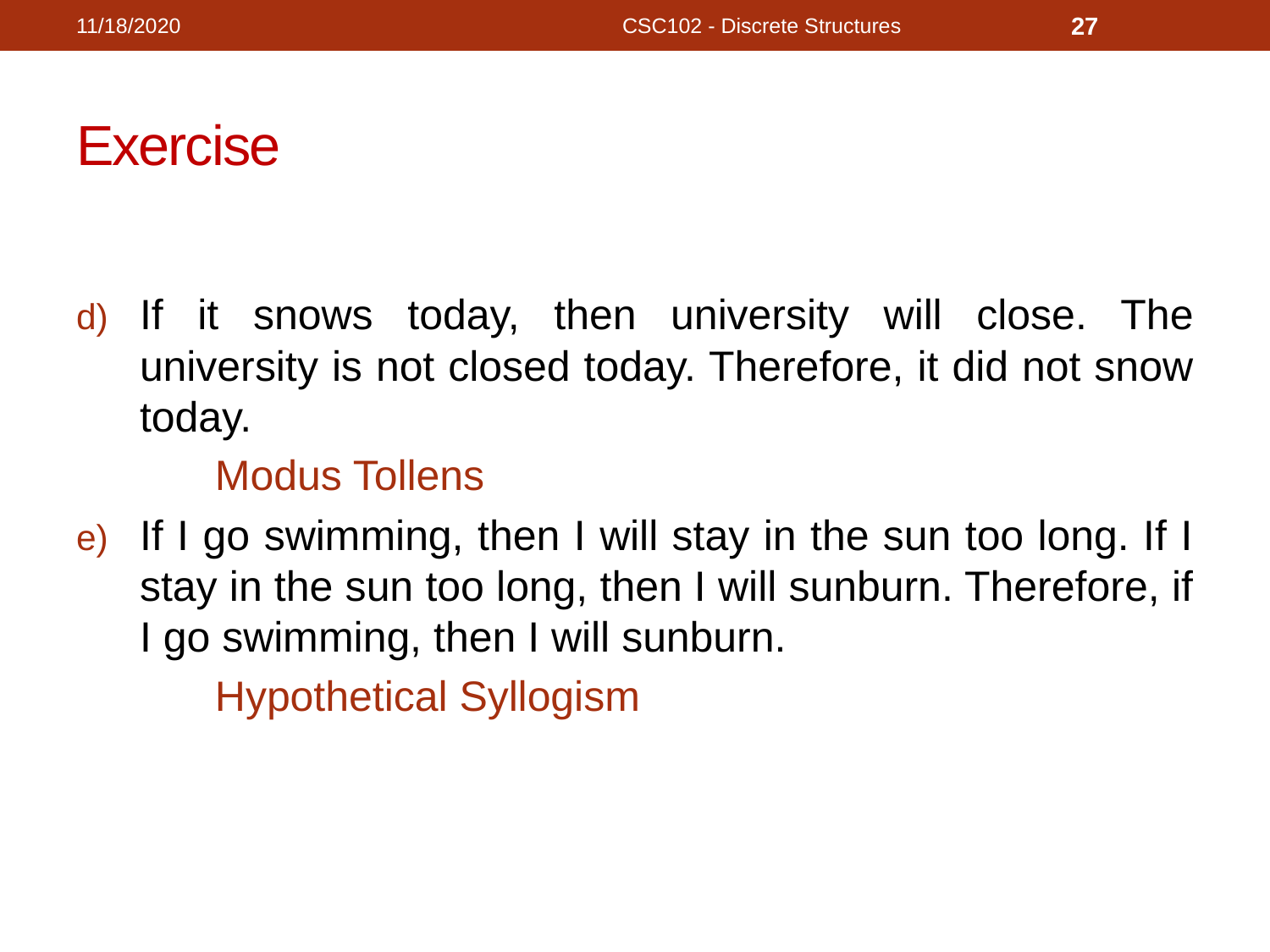

11/18/2020
CSC102 - Discrete Structures
27
# Exercise

If it snows today, then university will close. The university is not closed today. Therefore, it did not snow today.
	 Modus Tollens
If I go swimming, then I will stay in the sun too long. If I stay in the sun too long, then I will sunburn. Therefore, if I go swimming, then I will sunburn.
	 Hypothetical Syllogism